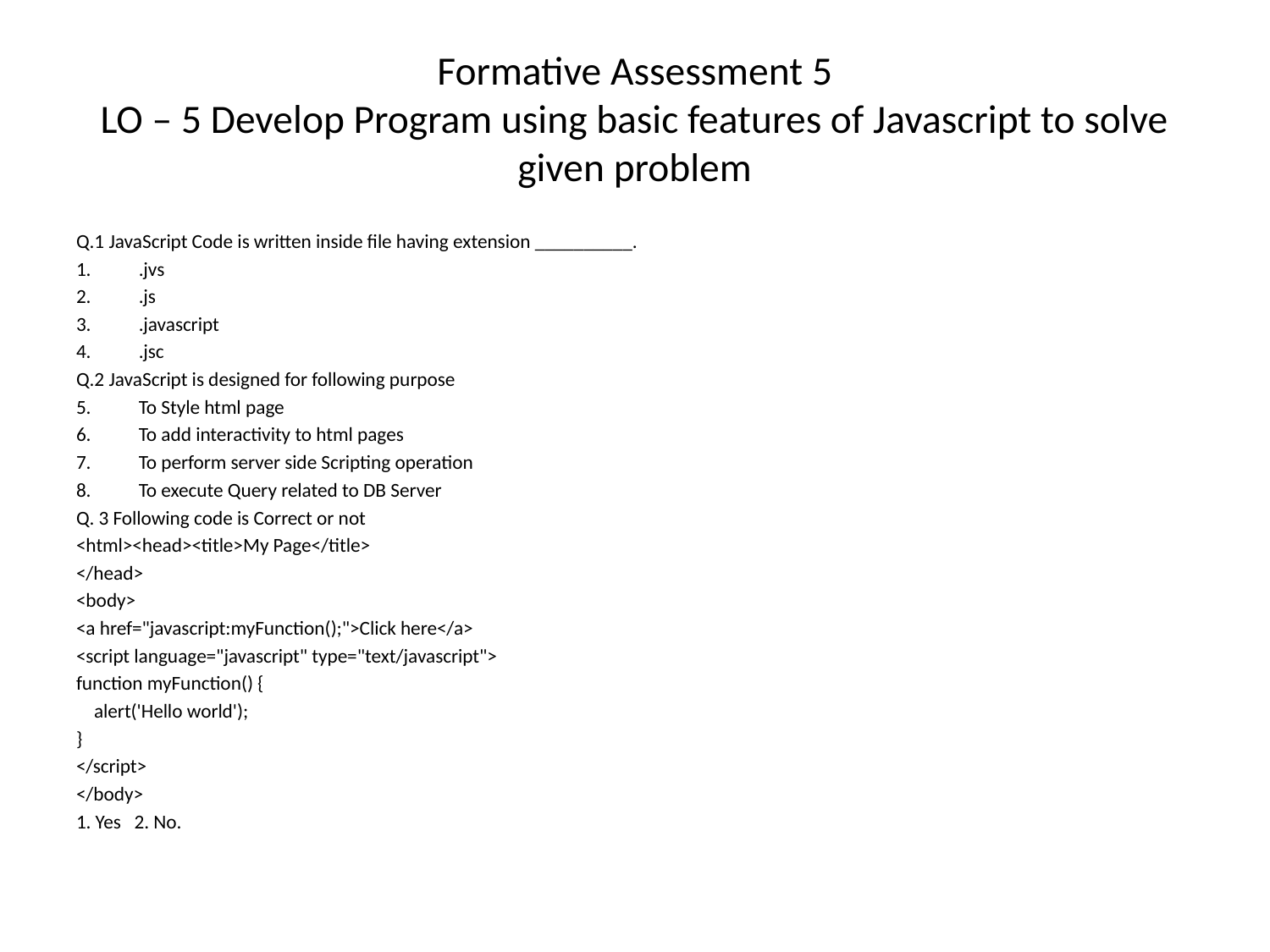

# Formative Assessment 5 LO – 5 Develop Program using basic features of Javascript to solve given problem
Q.1 JavaScript Code is written inside file having extension __________.
.jvs
.js
.javascript
.jsc
Q.2 JavaScript is designed for following purpose
To Style html page
To add interactivity to html pages
To perform server side Scripting operation
To execute Query related to DB Server
Q. 3 Following code is Correct or not
<html><head><title>My Page</title>
</head>
<body>
<a href="javascript:myFunction();">Click here</a>
<script language="javascript" type="text/javascript">
function myFunction() {
    alert('Hello world');
}
</script>
</body>
1. Yes   2. No.